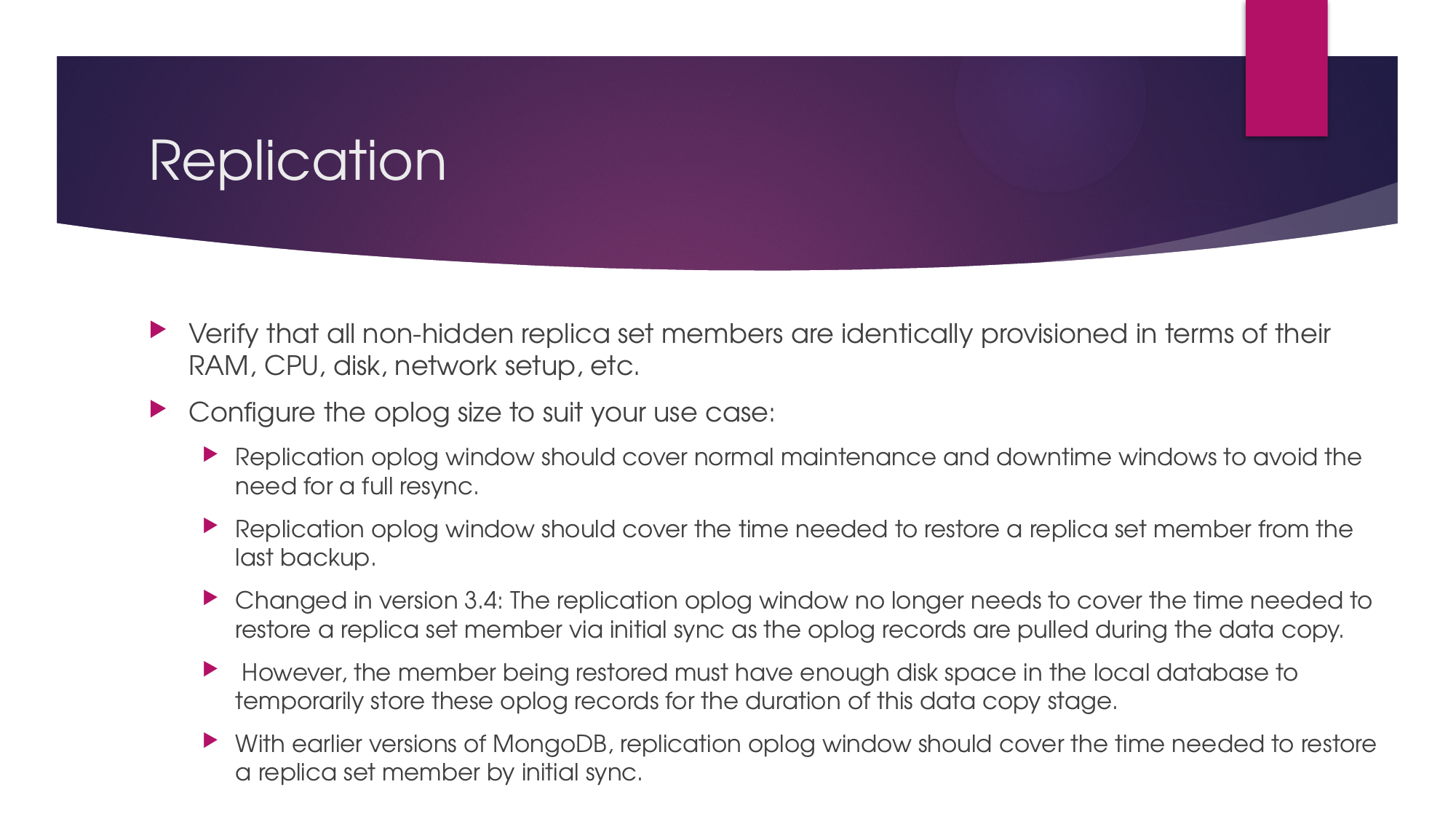

# Replication
Verify that all non-hidden replica set members are identically provisioned in terms of their RAM, CPU, disk, network setup, etc.
Configure the oplog size to suit your use case:
Replication oplog window should cover normal maintenance and downtime windows to avoid the need for a full resync.
Replication oplog window should cover the time needed to restore a replica set member from the last backup.
Changed in version 3.4: The replication oplog window no longer needs to cover the time needed to restore a replica set member via initial sync as the oplog records are pulled during the data copy.
 However, the member being restored must have enough disk space in the local database to temporarily store these oplog records for the duration of this data copy stage.
With earlier versions of MongoDB, replication oplog window should cover the time needed to restore a replica set member by initial sync.